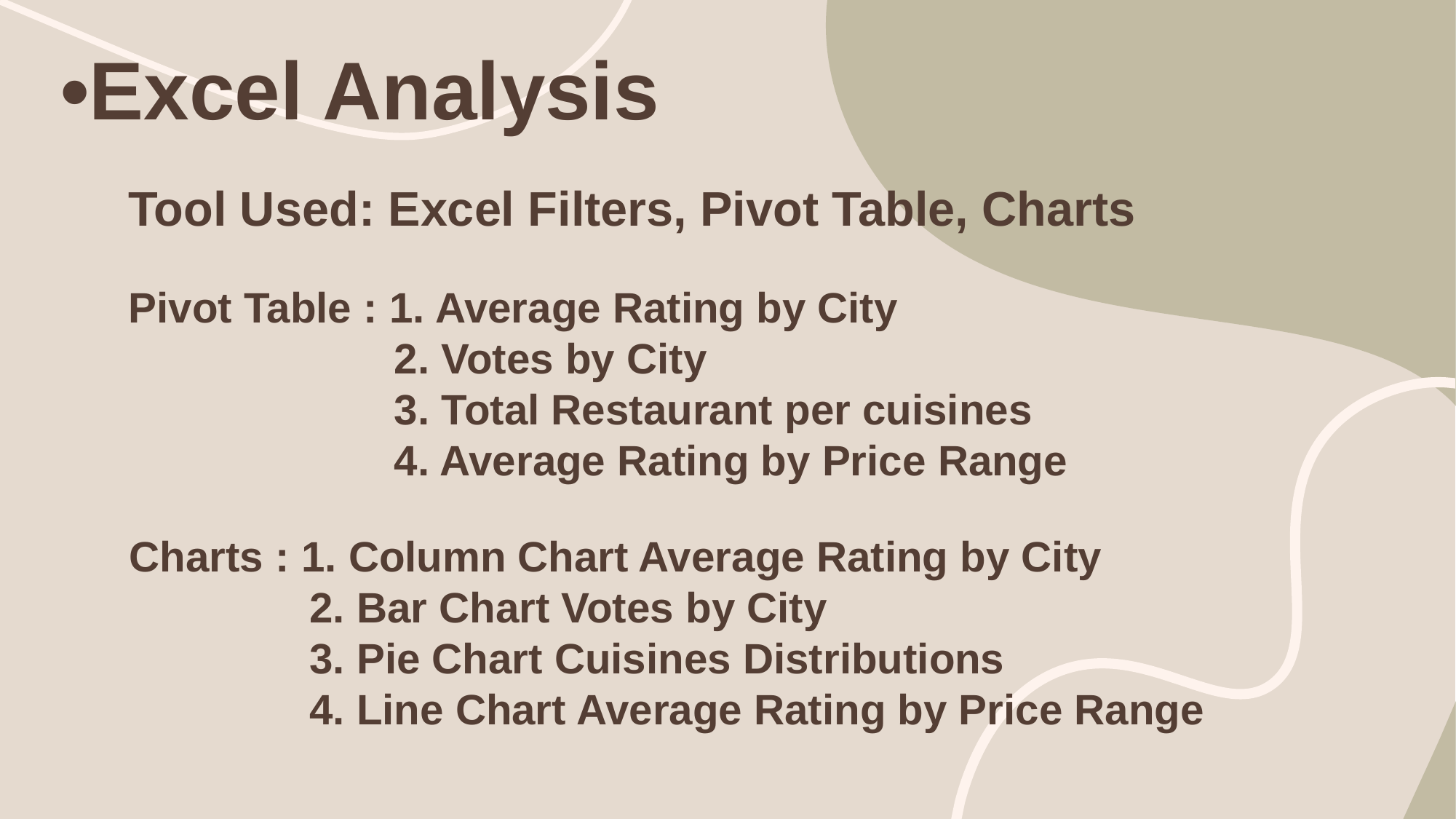

# •Excel Analysis
Tool Used: Excel Filters, Pivot Table, Charts
Pivot Table : 1. Average Rating by City
	   	    2. Votes by City
	   	    3. Total Restaurant per cuisines
	   	    4. Average Rating by Price Range
Charts : 1. Column Chart Average Rating by City
	      2. Bar Chart Votes by City
	      3. Pie Chart Cuisines Distributions
	      4. Line Chart Average Rating by Price Range